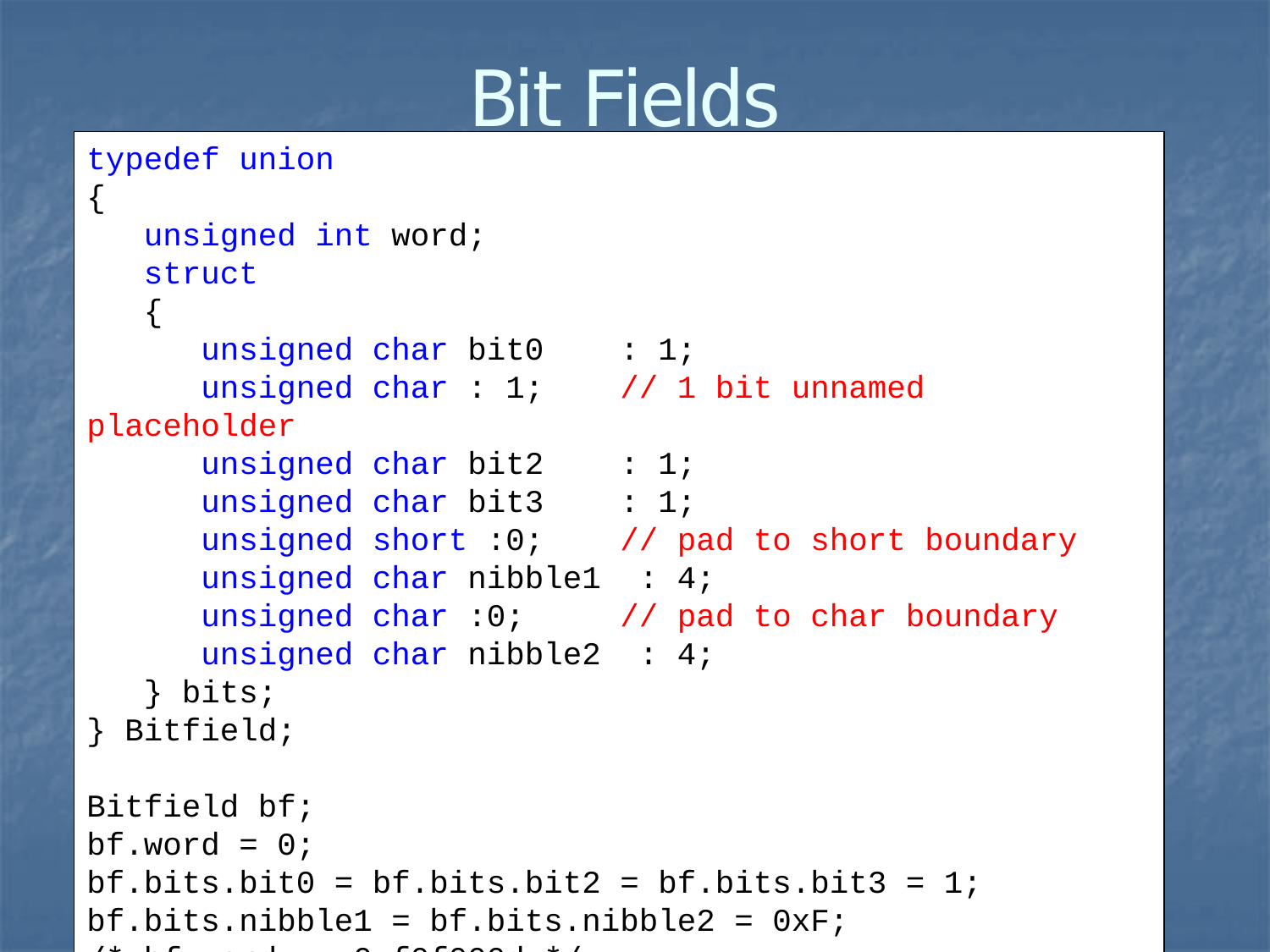

# Bit Fields
typedef union
{
   unsigned int word;
   struct
   {
      unsigned char bit0    : 1;
      unsigned char : 1;    // 1 bit unnamed placeholder
      unsigned char bit2    : 1;
      unsigned char bit3    : 1;
      unsigned short :0;    // pad to short boundary
      unsigned char nibble1  : 4;
      unsigned char :0;     // pad to char boundary
      unsigned char nibble2  : 4;
   } bits;
} Bitfield;

Bitfield bf;
bf.word = 0;
bf.bits.bit0 = bf.bits.bit2 = bf.bits.bit3 = 1;
bf.bits.nibble1 = bf.bits.nibble2 = 0xF;
/* bf.word == 0xf0f000d */